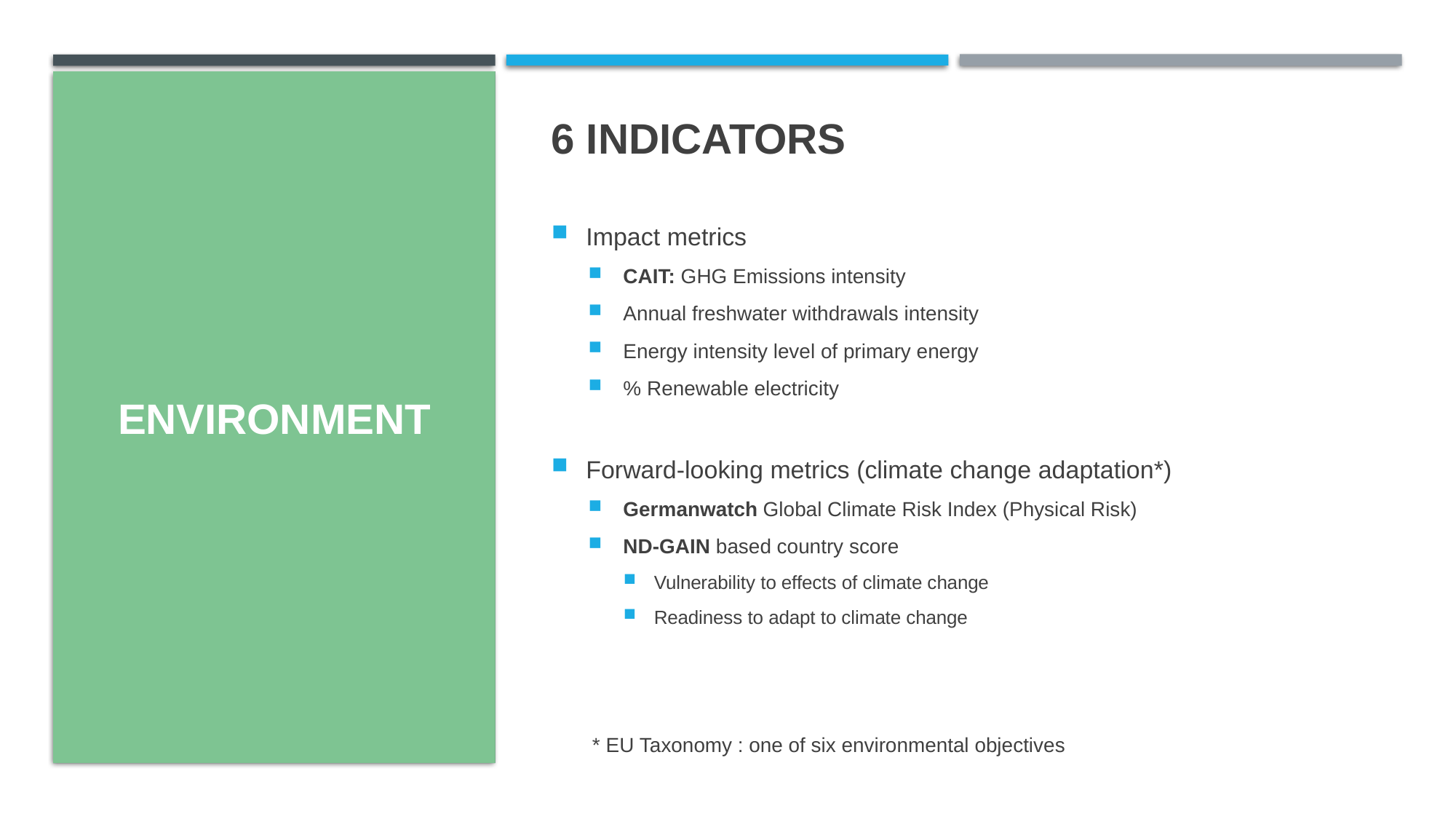

6 indicators

# Environment
Impact metrics
CAIT: GHG Emissions intensity
Annual freshwater withdrawals intensity
Energy intensity level of primary energy
% Renewable electricity

Forward-looking metrics (climate change adaptation*)
Germanwatch Global Climate Risk Index (Physical Risk)
ND-GAIN based country score
Vulnerability to effects of climate change
Readiness to adapt to climate change

* EU Taxonomy : one of six environmental objectives
7